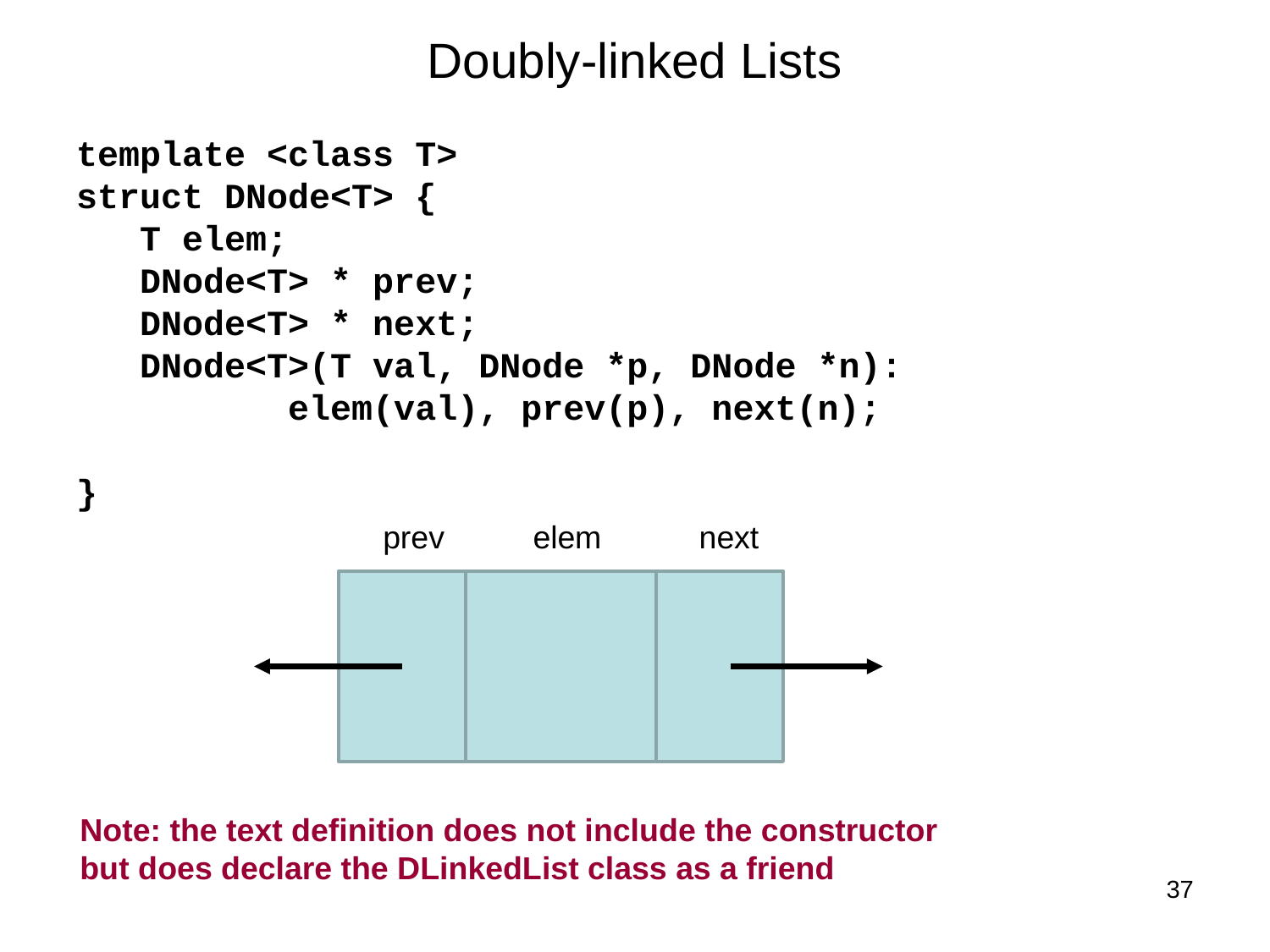

# Doubly-linked Lists
template <class T>
struct DNode<T> {
   T elem;
   DNode<T> * prev;
   DNode<T> * next;
   DNode<T>(T val, DNode *p, DNode *n):
          elem(val), prev(p), next(n);
}
prev          elem           next

Note: the text definition does not include the constructor
but does declare the DLinkedList class as a friend
37